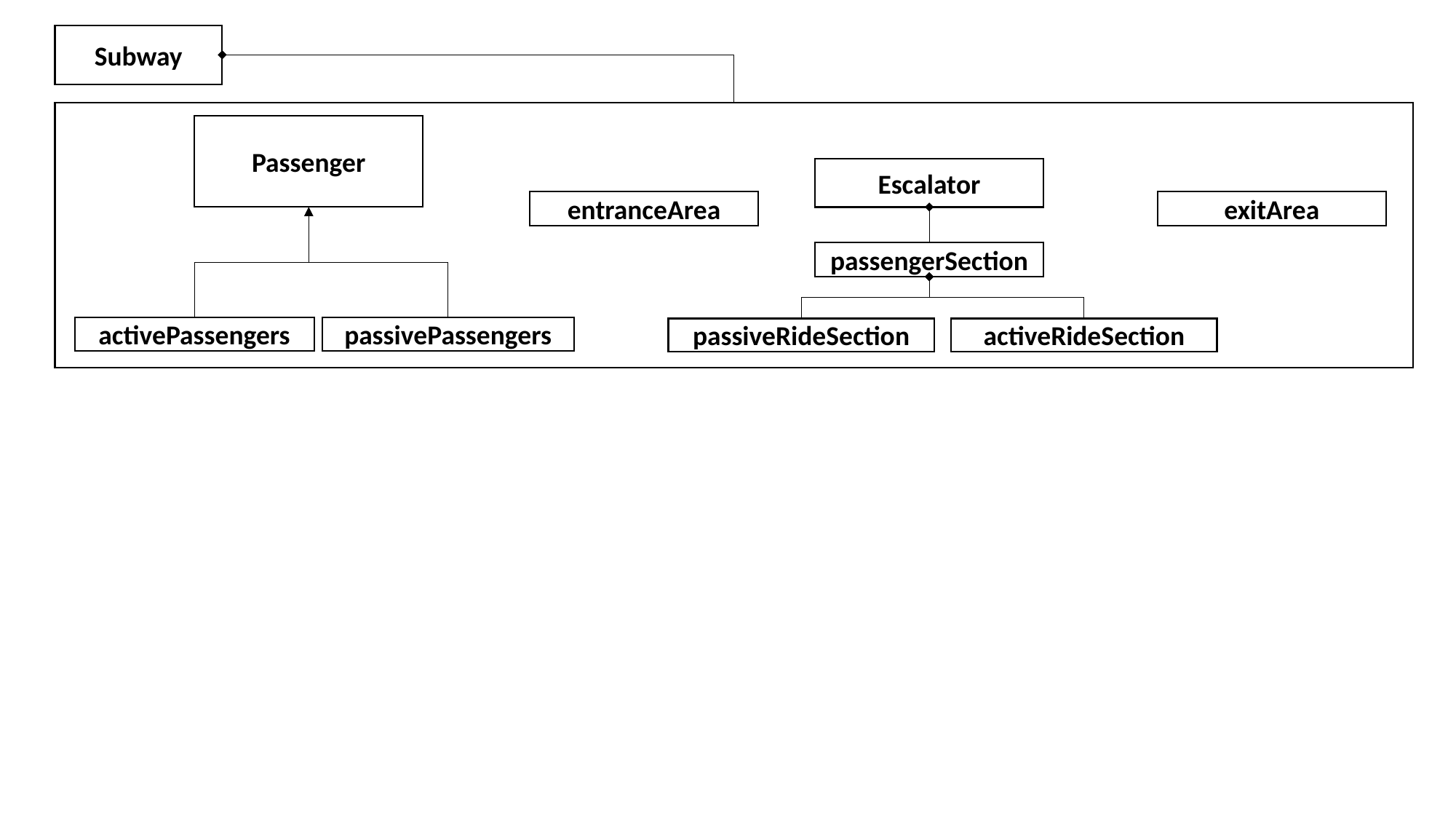

Subway

Passenger
Escalator
entranceArea
exitArea
passengerSection
passivePassengers
activePassengers
activeRideSection
passiveRideSection